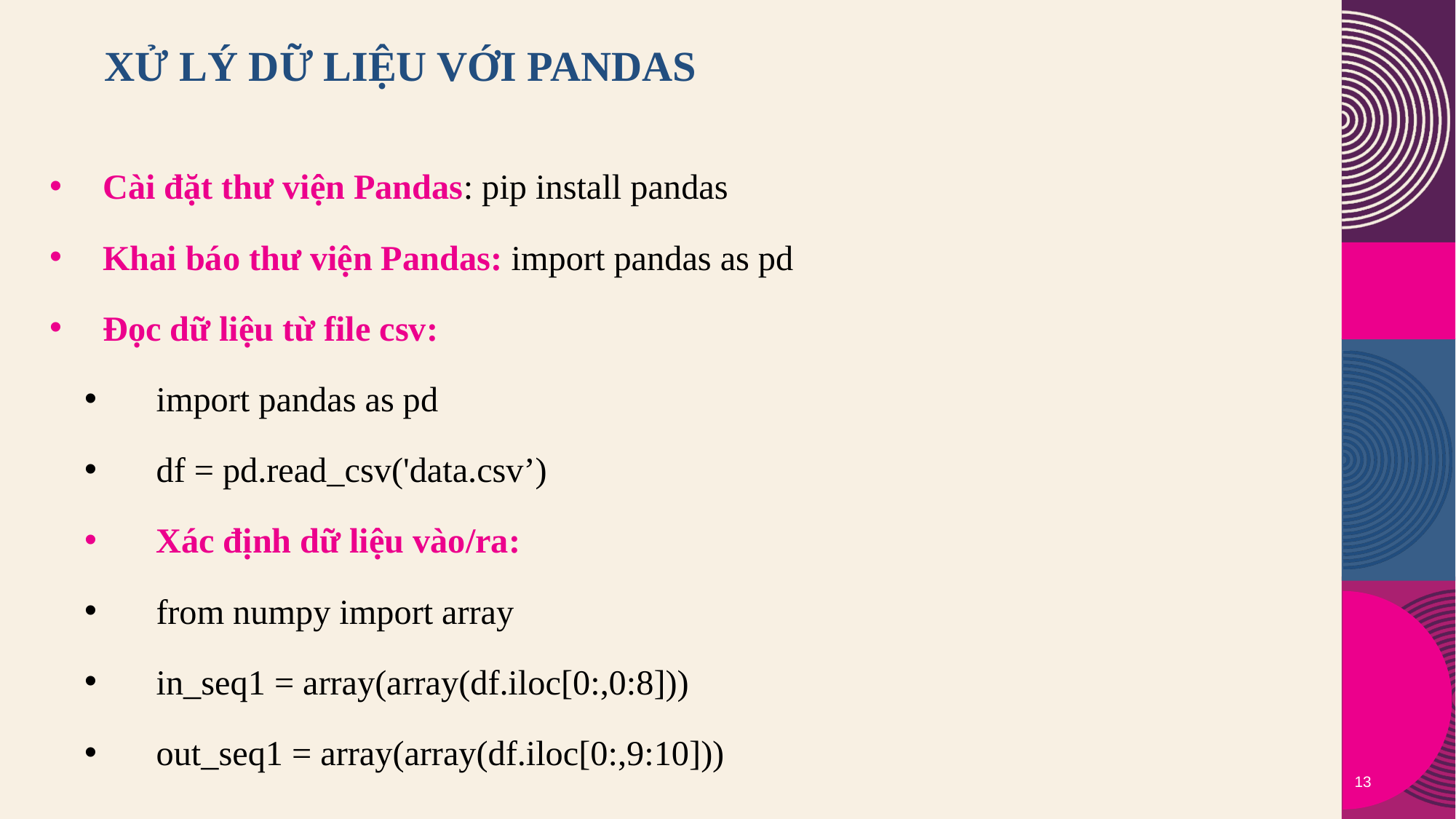

# Xử lý dữ liệu với Pandas
Cài đặt thư viện Pandas: pip install pandas
Khai báo thư viện Pandas: import pandas as pd
Đọc dữ liệu từ file csv:
import pandas as pd
df = pd.read_csv('data.csv’)
Xác định dữ liệu vào/ra:
from numpy import array
in_seq1 = array(array(df.iloc[0:,0:8]))
out_seq1 = array(array(df.iloc[0:,9:10]))

13